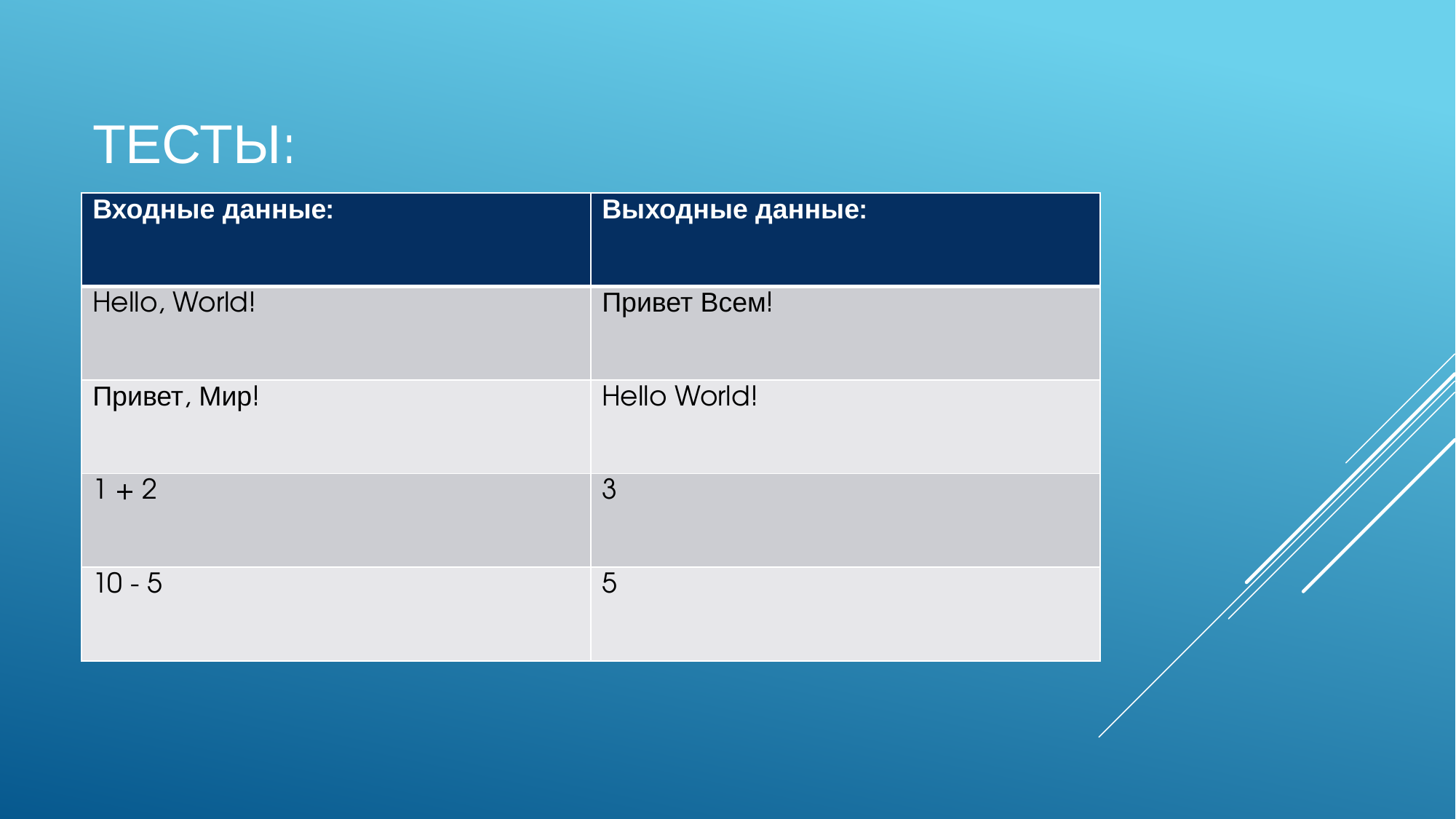

# Тесты:
| Входные данные: | Выходные данные: |
| --- | --- |
| Hello, World! | Привет Всем! |
| Привет, Мир! | Hello World! |
| 1 + 2 | 3 |
| 10 - 5 | 5 |